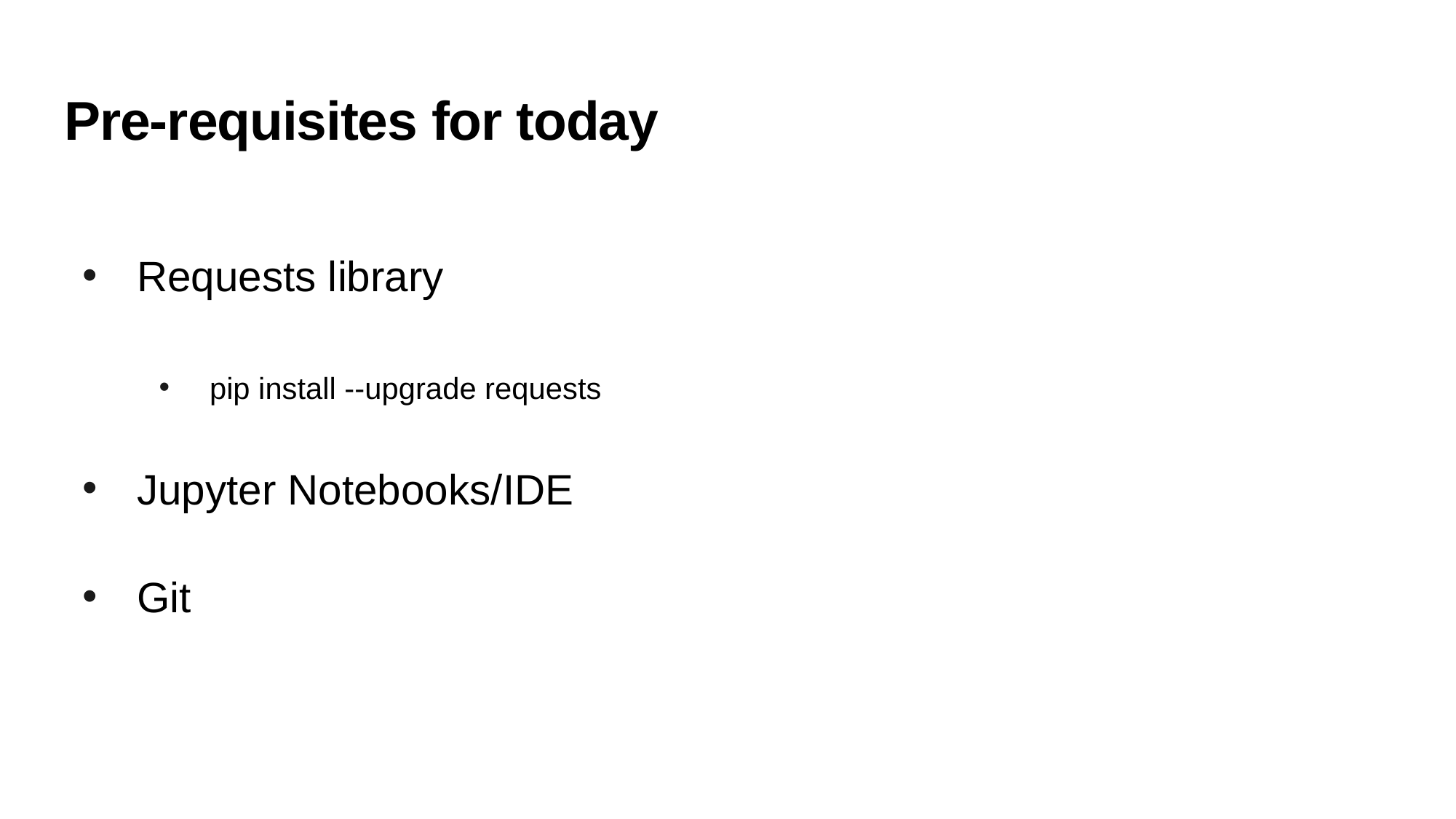

# Pre-requisites for today
Requests library
pip install --upgrade requests
Jupyter Notebooks/IDE
Git